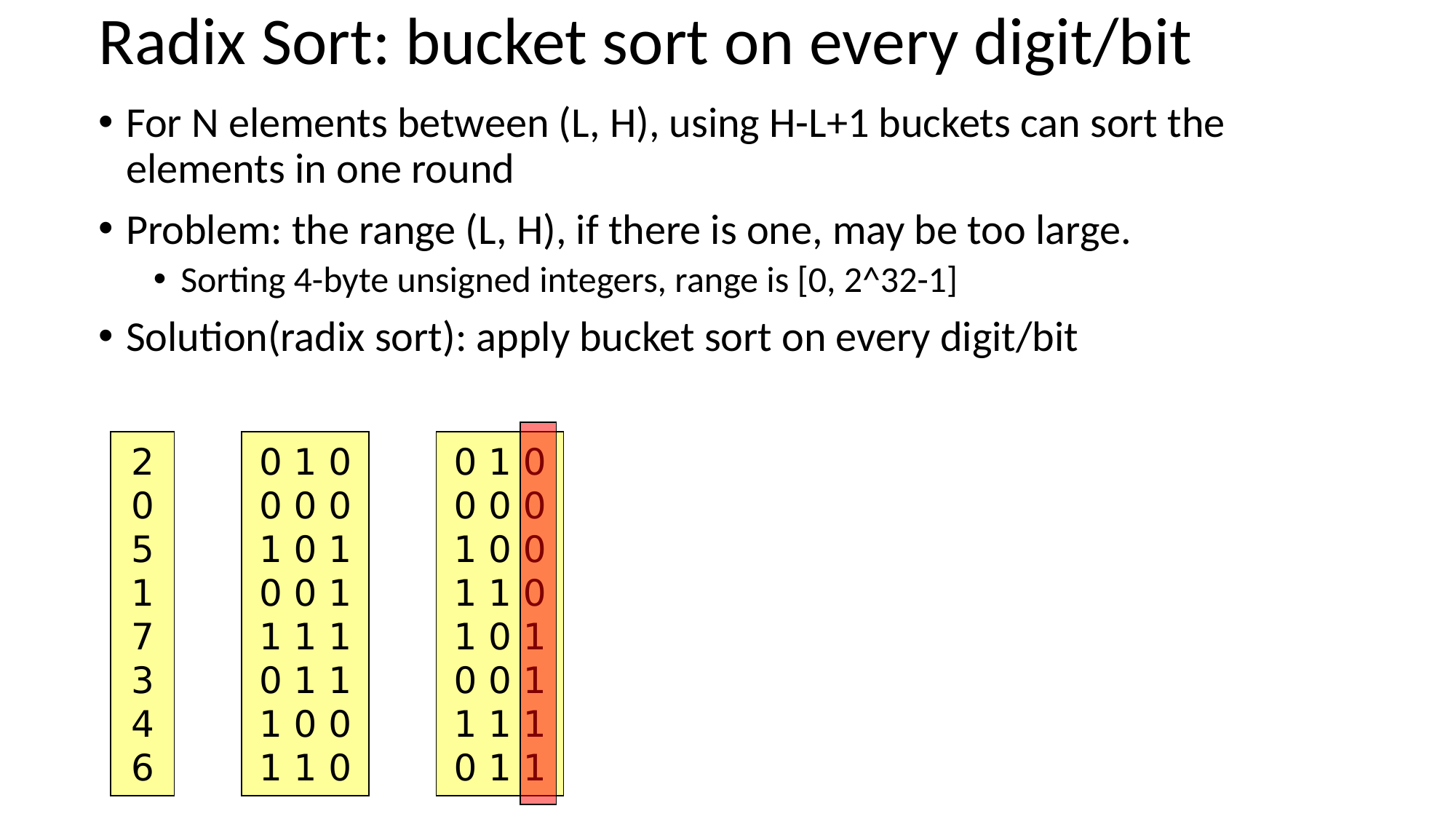

# Radix Sort: bucket sort on every digit/bit
For N elements between (L, H), using H-L+1 buckets can sort the elements in one round
Problem: the range (L, H), if there is one, may be too large.
Sorting 4-byte unsigned integers, range is [0, 2^32-1]
Solution(radix sort): apply bucket sort on every digit/bit

0 1 0
0 0 0
1 0 0
1 1 0
1 0 1
0 0 1
1 1 1
0 1 1
2
0
5
1
7
3
4
6
0 1 0
0 0 0
1 0 1
0 0 1
1 1 1
0 1 1
1 0 0
1 1 0